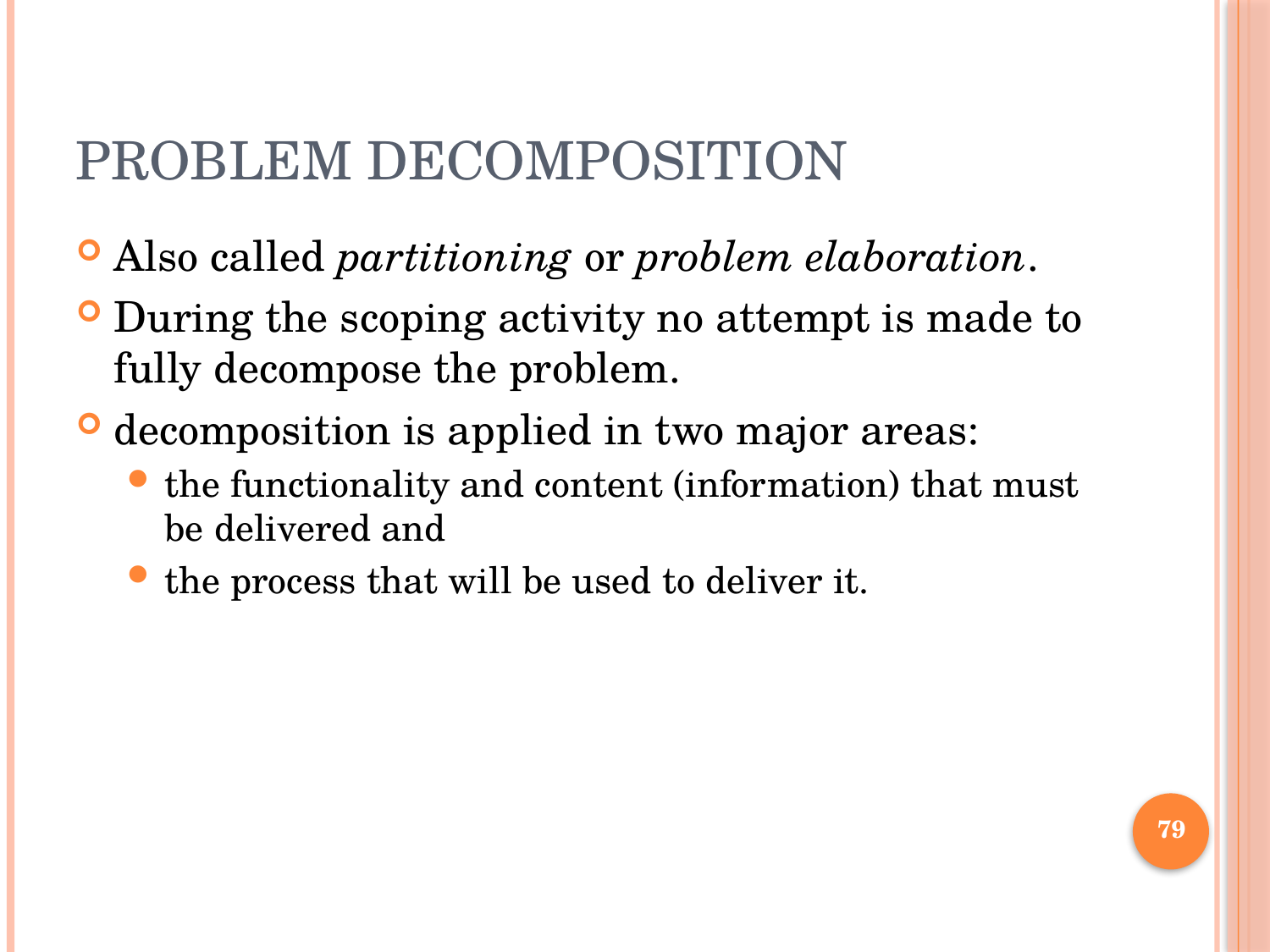

# Problem decomposition
Also called partitioning or problem elaboration.
During the scoping activity no attempt is made to fully decompose the problem.
decomposition is applied in two major areas:
the functionality and content (information) that must be delivered and
the process that will be used to deliver it.
79